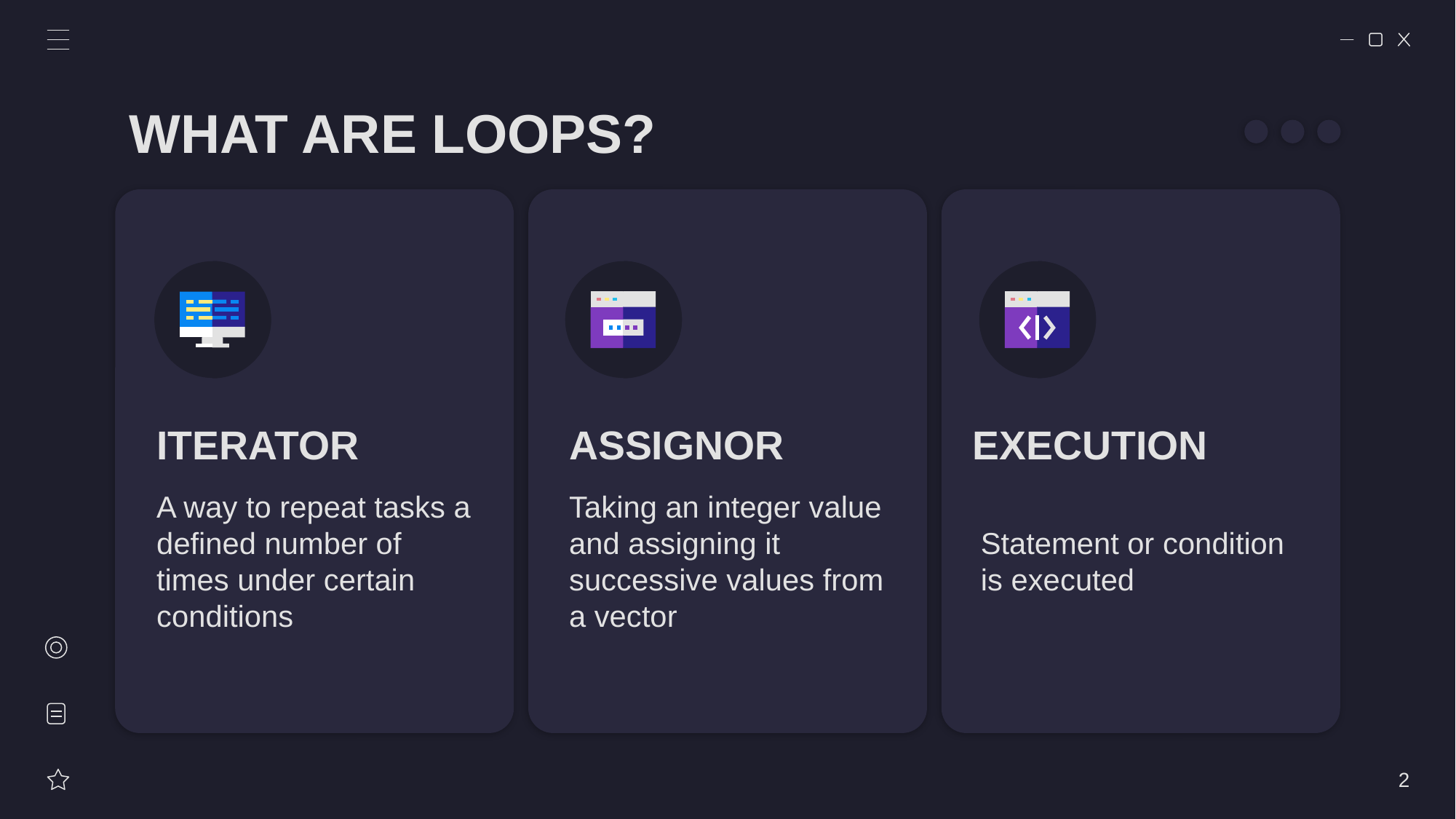

WHAT ARE LOOPS?

# ITERATOR
ASSIGNOR
EXECUTION
Taking an integer value and assigning it successive values from a vector
A way to repeat tasks a defined number of times under certain conditions
Statement or condition is executed

2